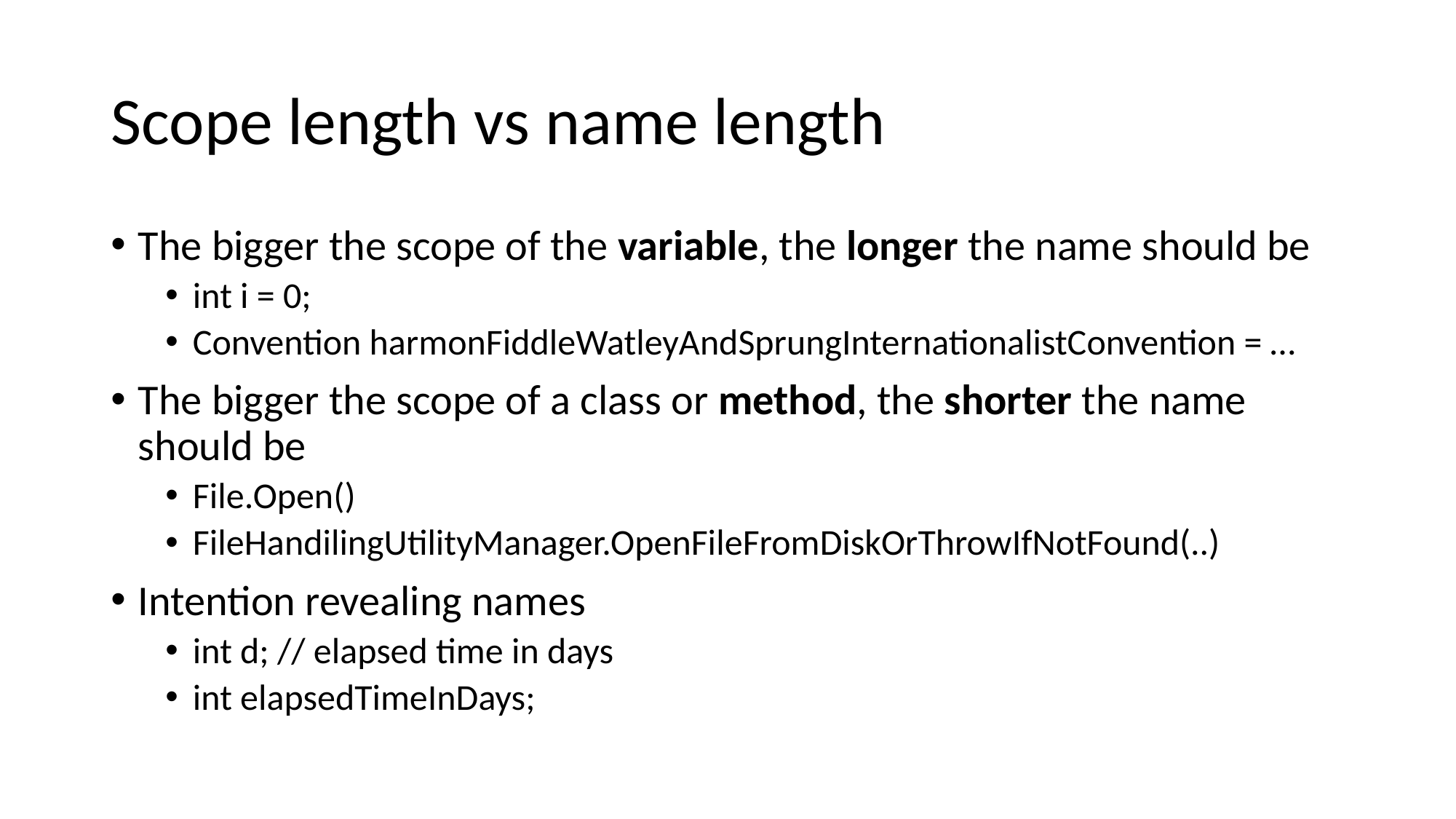

# Scope length vs name length
The bigger the scope of the variable, the longer the name should be
int i = 0;
Convention harmonFiddleWatleyAndSprungInternationalistConvention = …
The bigger the scope of a class or method, the shorter the name should be
File.Open()
FileHandilingUtilityManager.OpenFileFromDiskOrThrowIfNotFound(..)
Intention revealing names
int d; // elapsed time in days
int elapsedTimeInDays;